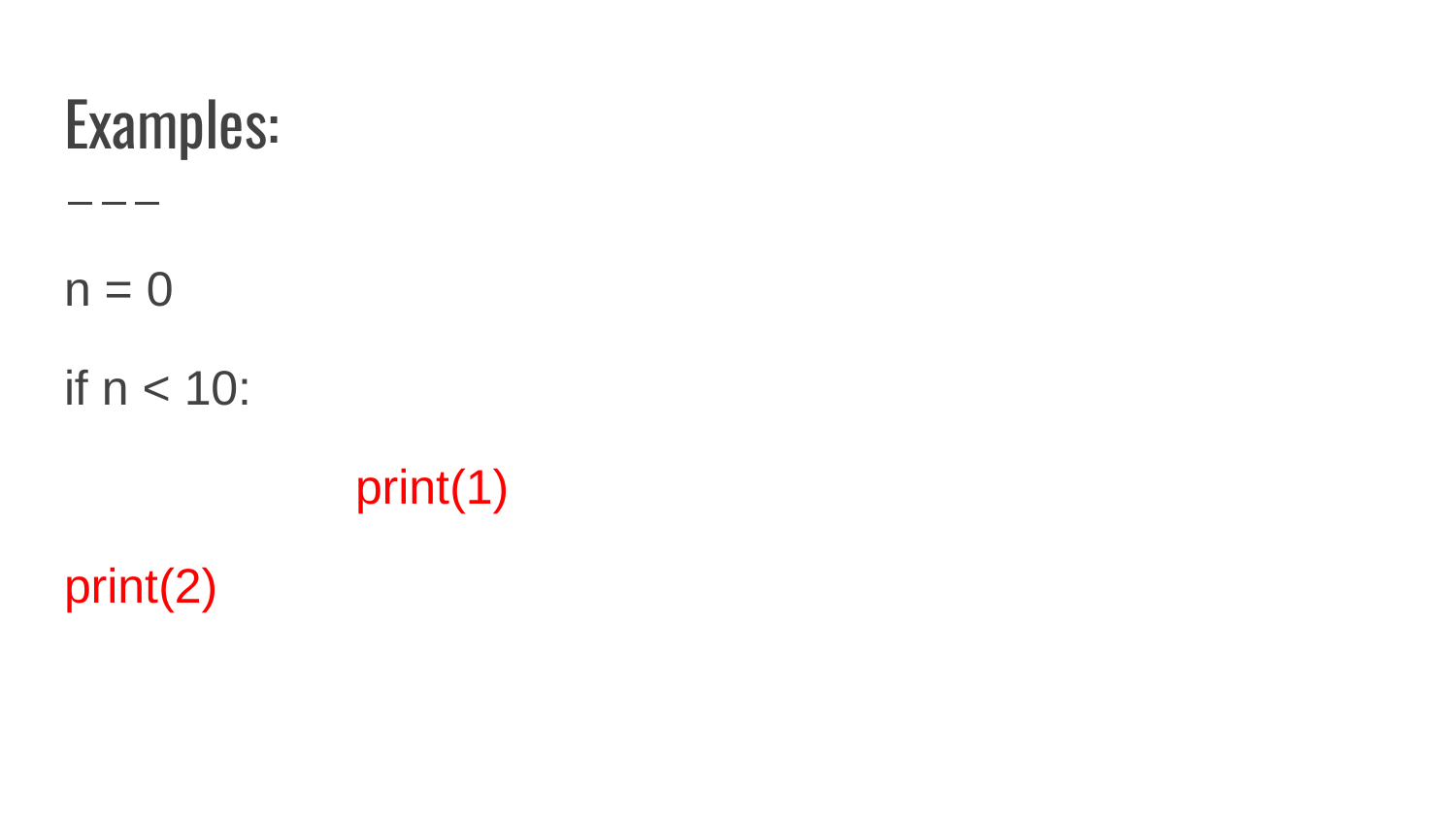

# Examples:
n = 0
if n < 10:
		print(1)
print(2)